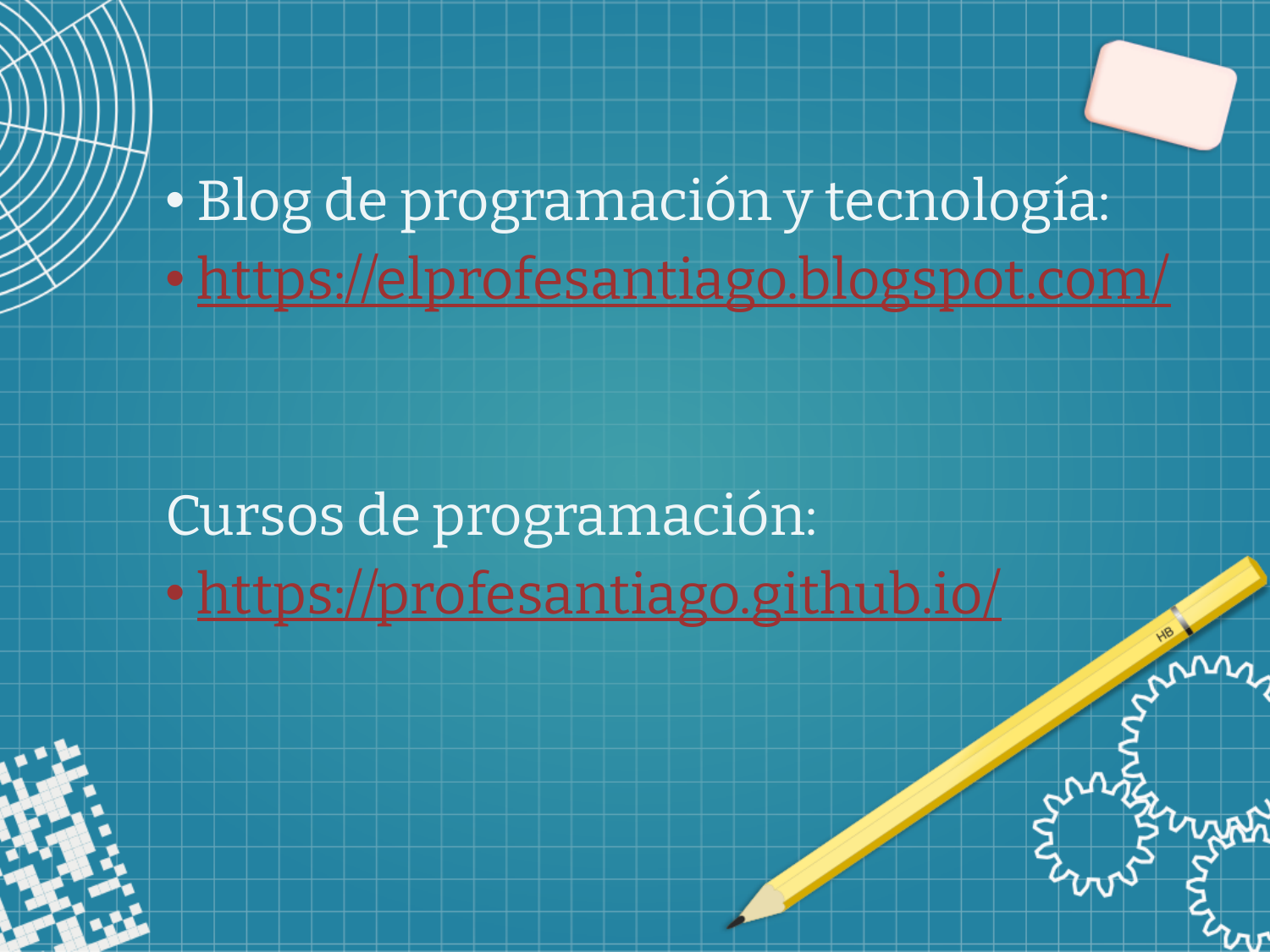

# Blog de programación y tecnología:
https://elprofesantiago.blogspot.com/

Cursos de programación:
https://profesantiago.github.io/